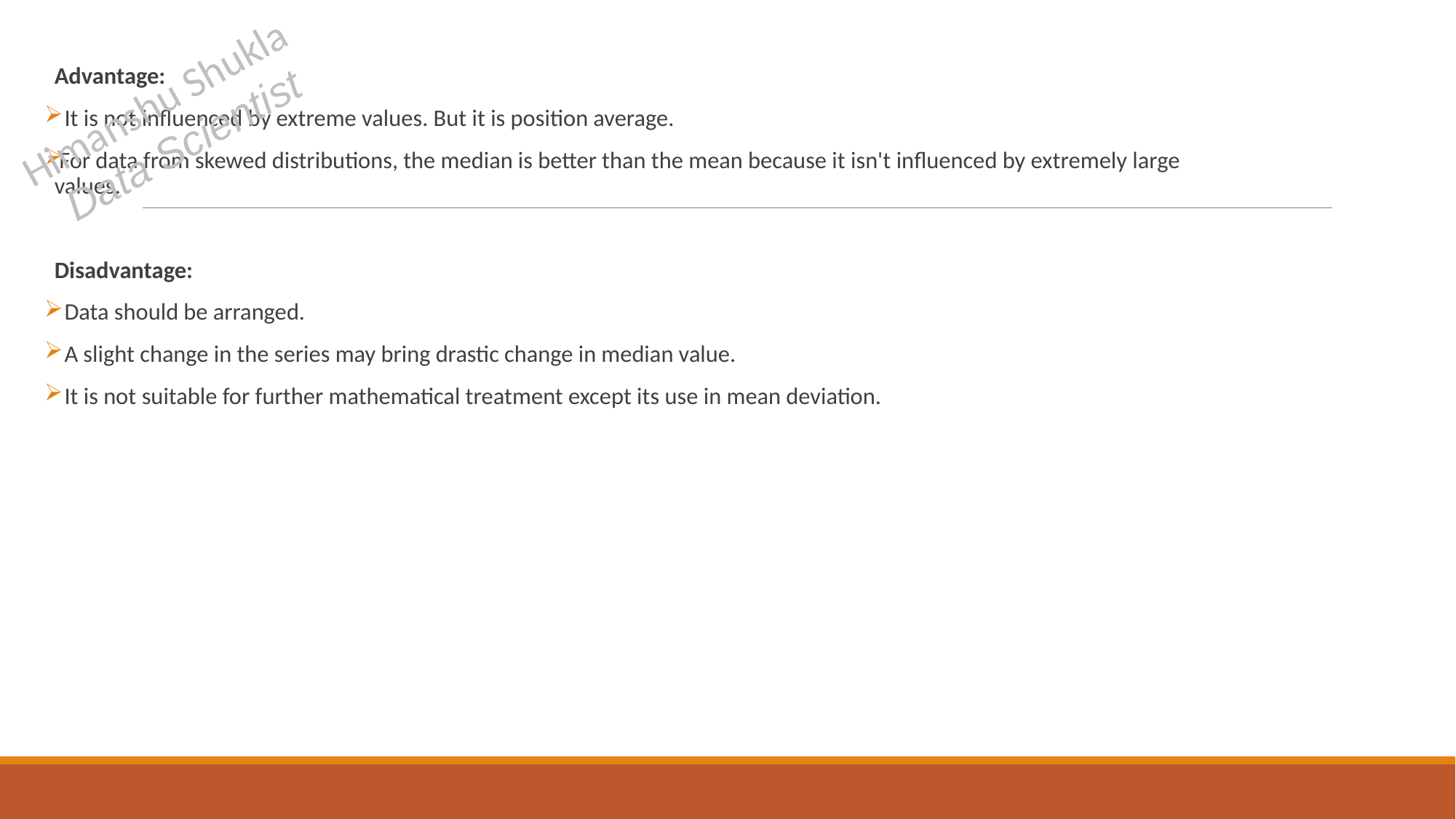

Advantage:
 It is not influenced by extreme values. But it is position average.
For data from skewed distributions, the median is better than the mean because it isn't influenced by extremely large values.

Disadvantage:
 Data should be arranged.
 A slight change in the series may bring drastic change in median value.
 It is not suitable for further mathematical treatment except its use in mean deviation.
Himanshu Shukla
Data Scientist